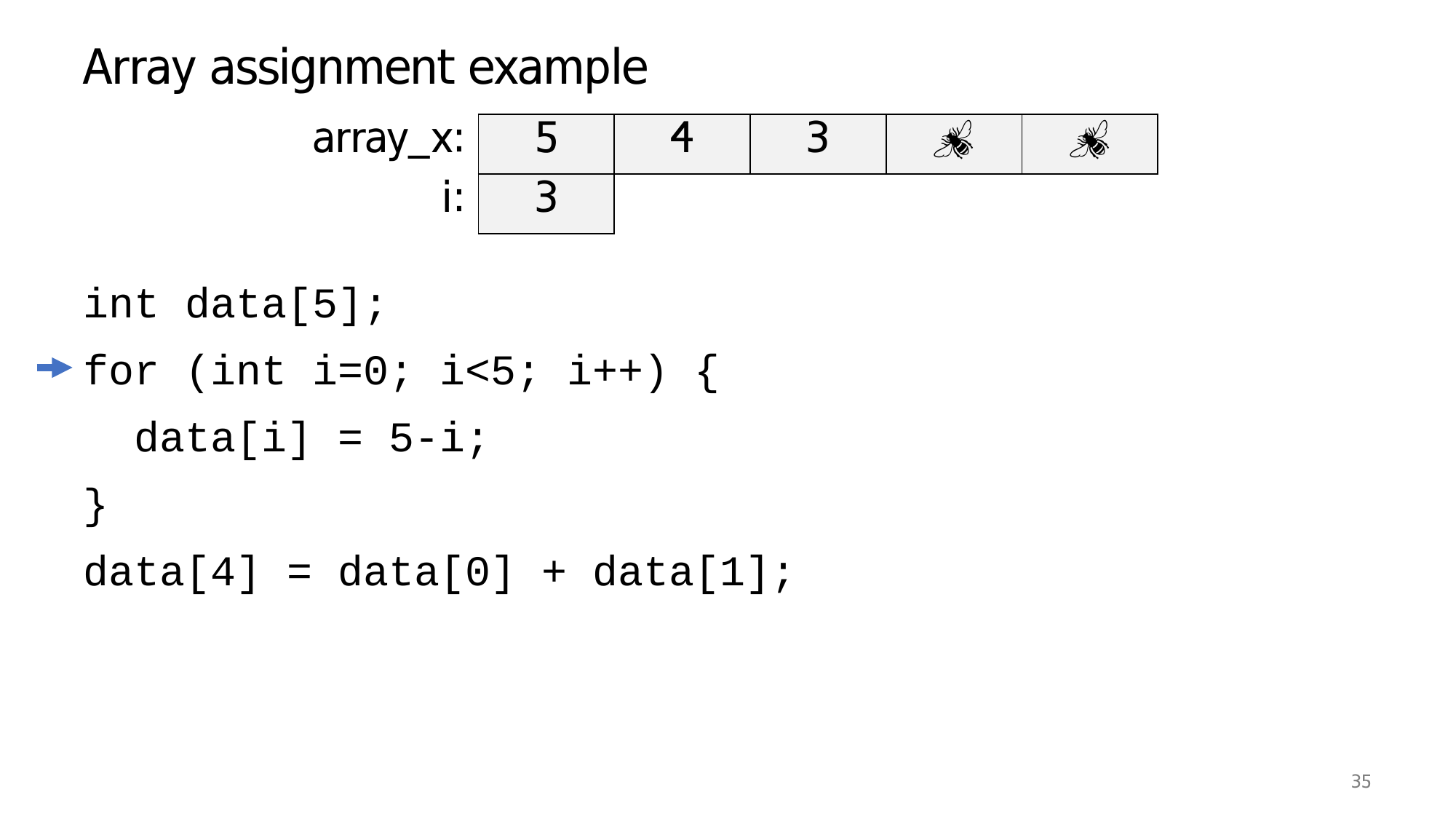

# Array assignment example
| array\_x: | 5 | 4 | 3 | 🐝 | 🐝 |
| --- | --- | --- | --- | --- | --- |
| i: | 3 |  |  |  |  |

int data[5];
for (int i=0; i<5; i++) {
  data[i] = 5-i;
}
data[4] = data[0] + data[1];

35